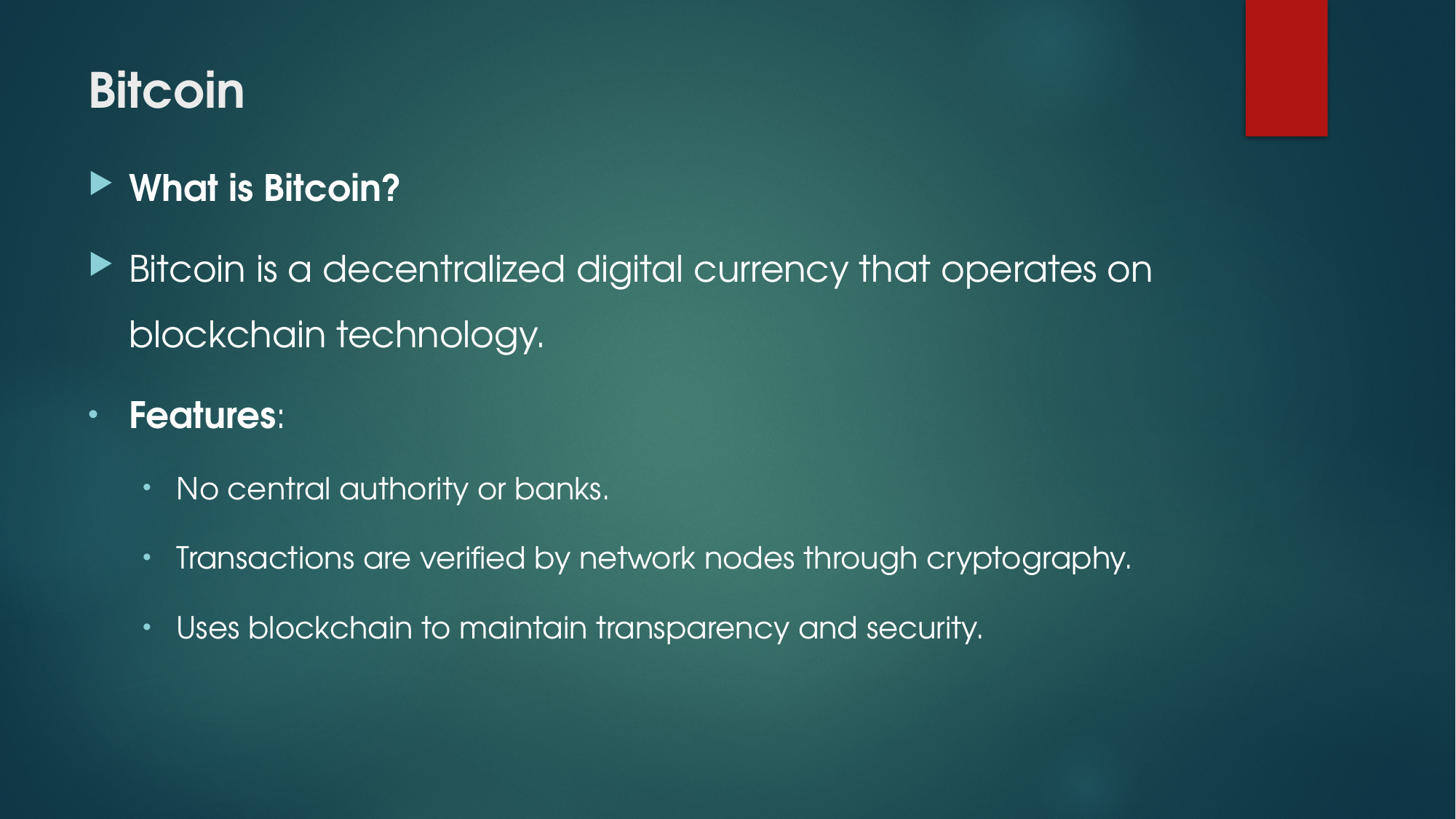

# Bitcoin
What is Bitcoin?
Bitcoin is a decentralized digital currency that operates on blockchain technology.
Features:
No central authority or banks.
Transactions are verified by network nodes through cryptography.
Uses blockchain to maintain transparency and security.